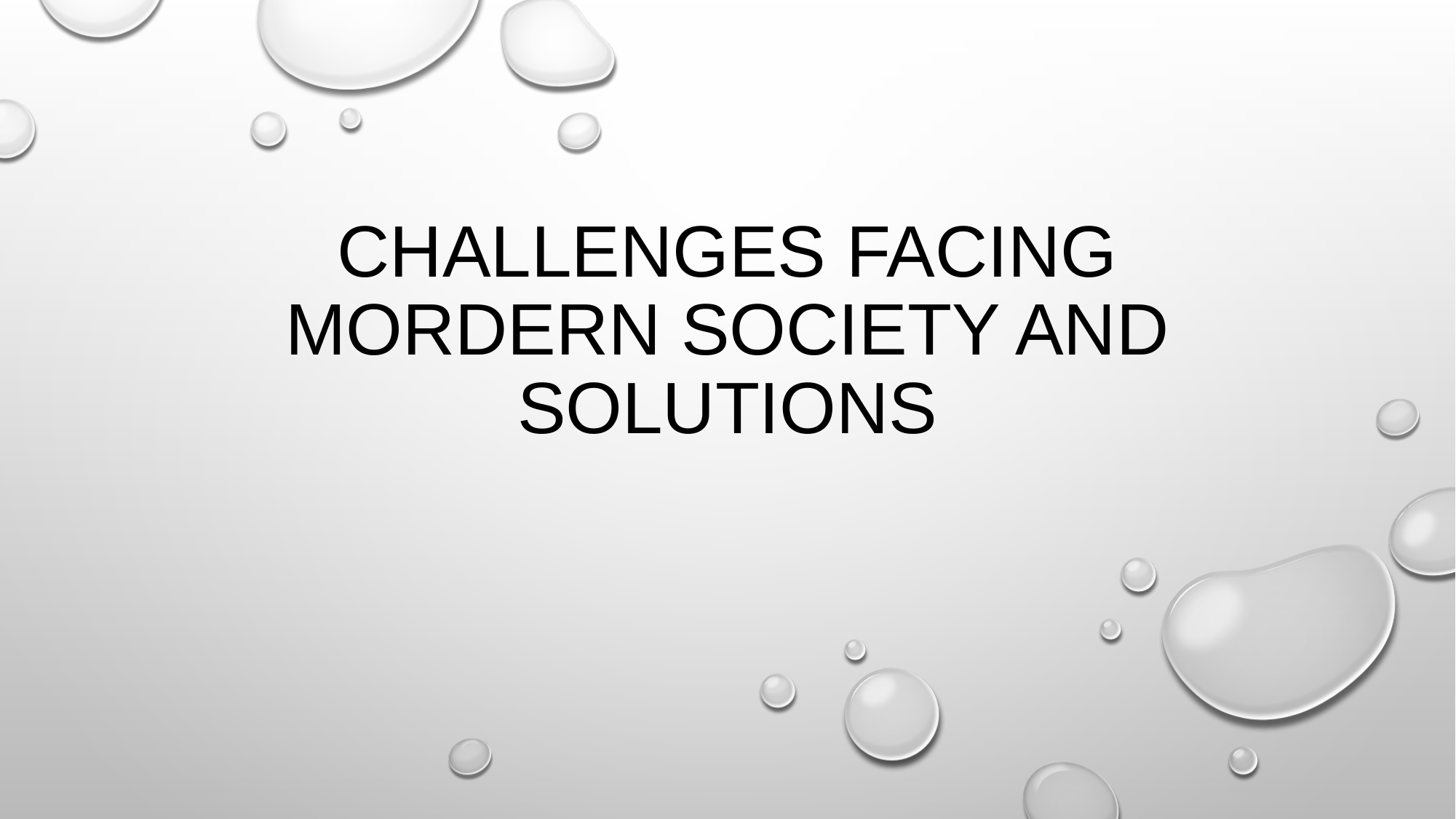

# CHALLENGES FACING MORDERN SOCIETY AND SOLUTIONS